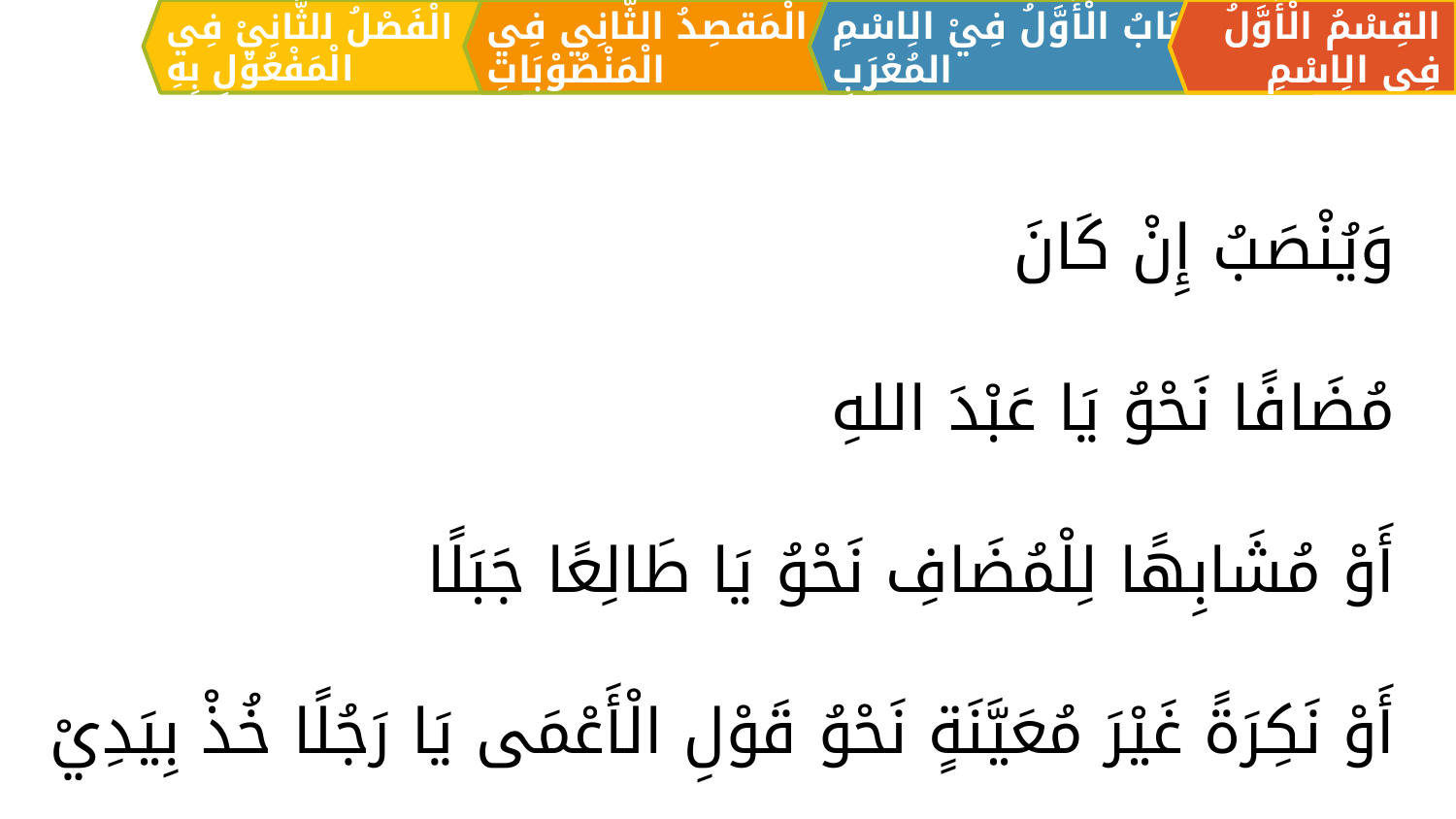

الْمَقصِدُ الثَّانِي فِي الْمَنْصُوْبَاتِ
القِسْمُ الْأَوَّلُ فِي الِاسْمِ
اَلبَابُ الْأَوَّلُ فِيْ الِاسْمِ المُعْرَبِ
الْفَصْلُ الثَّانِيْ فِي الْمَفْعُوْلِ بِهِ
وَيُنْصَبُ إِنْ كَانَ
	مُضَافًا نَحْوُ یَا عَبْدَ اللهِ
	أَوْ مُشَابِهًا لِلْمُضَافِ نَحْوُ یَا طَالِعًا جَبَلًا
	أَوْ نَكِرَةً غَيْرَ مُعَيَّنَةٍ نَحْوُ قَوْلِ الْأَعْمَى یَا رَجُلًا خُذْ بِيَدِيْ